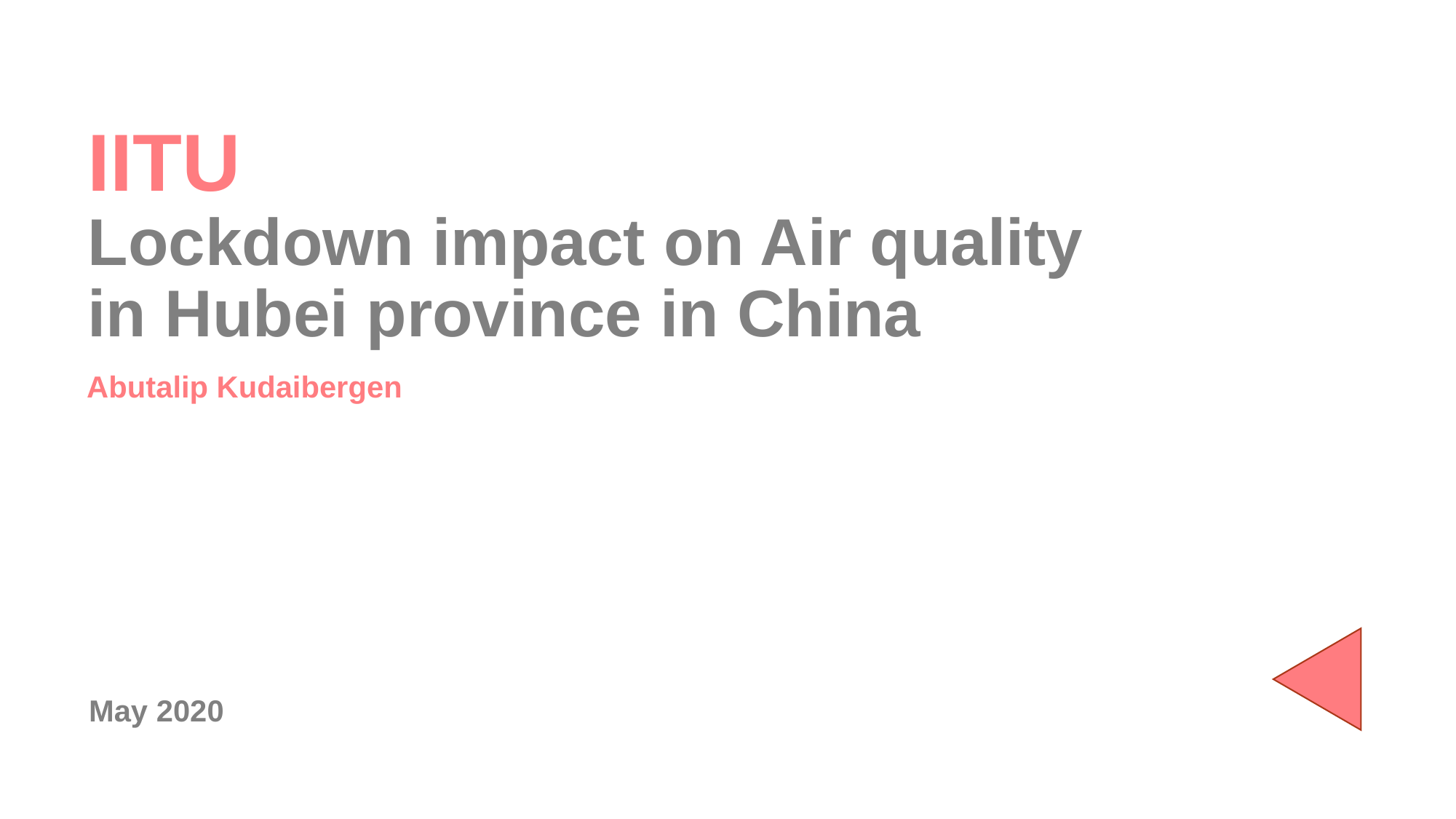

# IITU Lockdown impact on Air quality in Hubei province in China
Abutalip Kudaibergen

May 2020